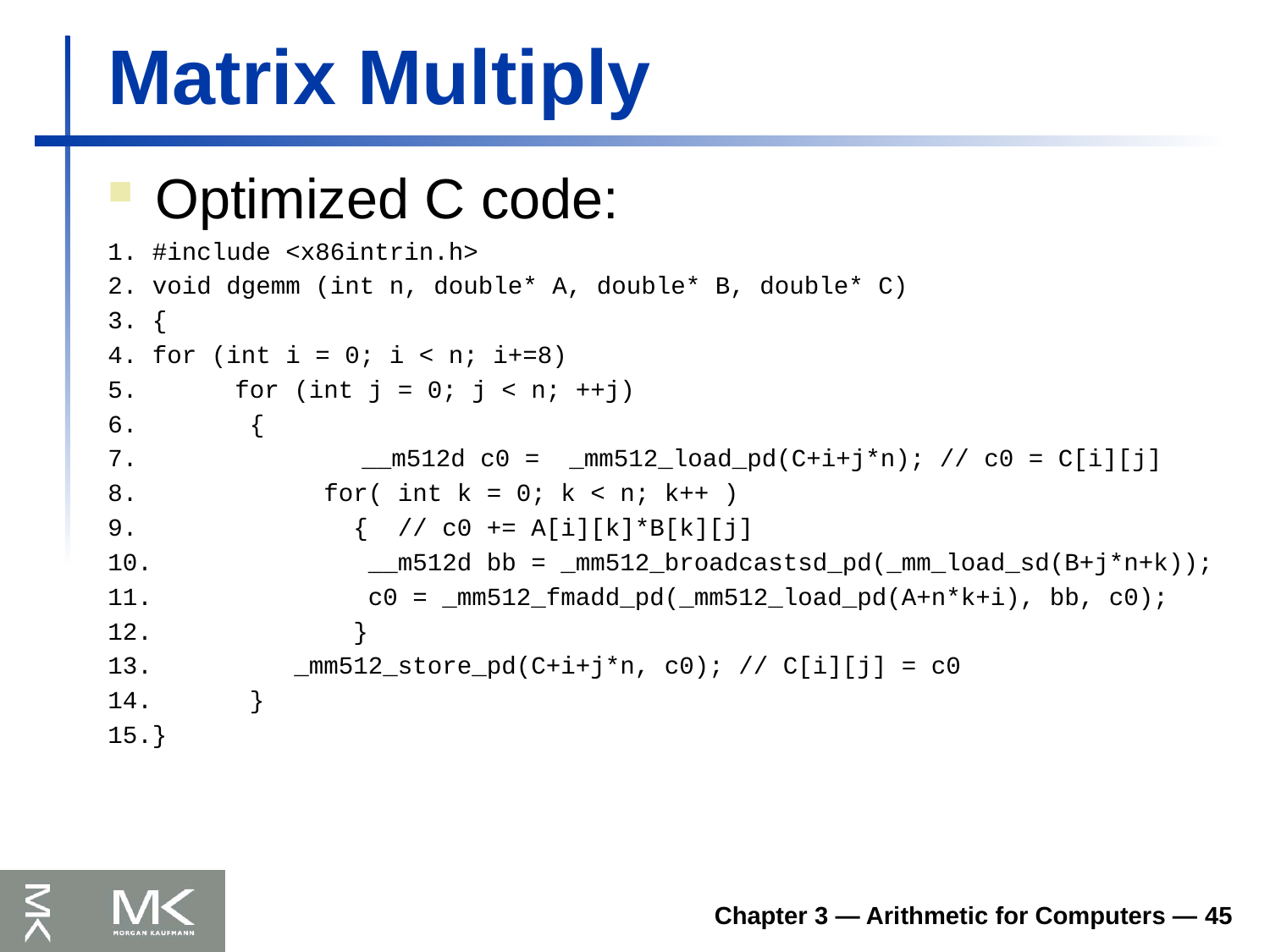

# Matrix Multiply
Optimized C code:
1. #include <x86intrin.h>
2. void dgemm (int n, double* A, double* B, double* C)
3. {
4. for (int i = 0; i < n; i+=8)
5.	for (int j = 0; j < n; ++j)
6.	 {
7.		__m512d c0 =  _mm512_load_pd(C+i+j*n); // c0 = C[i][j]
8.	      for( int k = 0; k < n; k++ )
9.	        {  // c0 += A[i][k]*B[k][j]
10.	         __m512d bb = _mm512_broadcastsd_pd(_mm_load_sd(B+j*n+k));
11.	         c0 = _mm512_fmadd_pd(_mm512_load_pd(A+n*k+i), bb, c0);
12.	        }
13.	    _mm512_store_pd(C+i+j*n, c0); // C[i][j] = c0
14.	 }
15.}
Chapter 3 — Arithmetic for Computers — 45